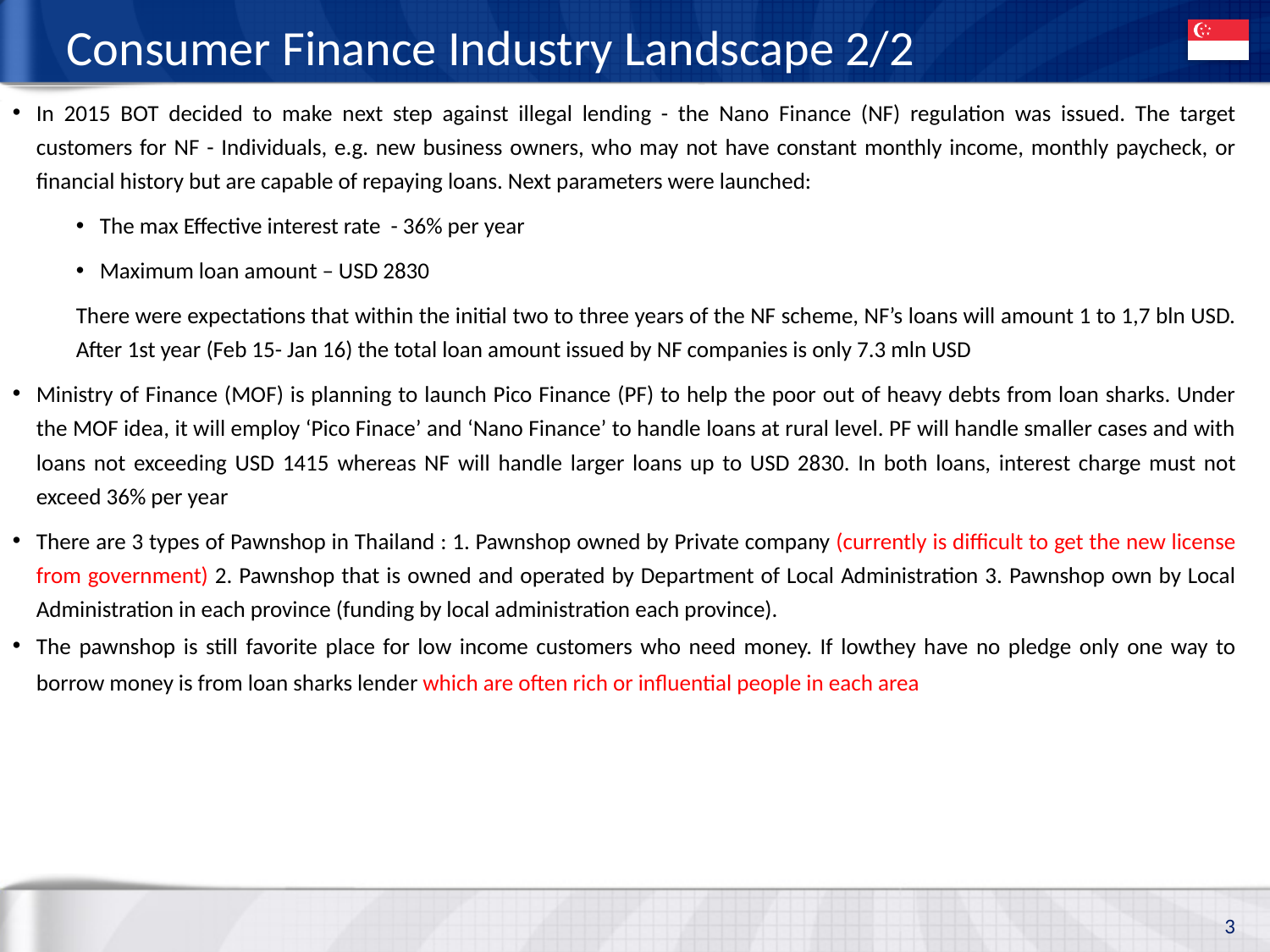

Consumer Finance Industry Landscape 2/2
In 2015 BOT decided to make next step against illegal lending - the Nano Finance (NF) regulation was issued. The target customers for NF - Individuals, e.g. new business owners, who may not have constant monthly income, monthly paycheck, or financial history but are capable of repaying loans. Next parameters were launched:
The max Effective interest rate  - 36% per year
Maximum loan amount – USD 2830
There were expectations that within the initial two to three years of the NF scheme, NF’s loans will amount 1 to 1,7 bln USD. After 1st year (Feb 15- Jan 16) the total loan amount issued by NF companies is only 7.3 mln USD
Ministry of Finance (MOF) is planning to launch Pico Finance (PF) to help the poor out of heavy debts from loan sharks. Under the MOF idea, it will employ ‘Pico Finace’ and ‘Nano Finance’ to handle loans at rural level. PF will handle smaller cases and with loans not exceeding USD 1415 whereas NF will handle larger loans up to USD 2830. In both loans, interest charge must not exceed 36% per year
There are 3 types of Pawnshop in Thailand : 1. Pawnshop owned by Private company (currently is difficult to get the new license from government) 2. Pawnshop that is owned and operated by Department of Local Administration 3. Pawnshop own by Local Administration in each province (funding by local administration each province).
The pawnshop is still favorite place for low income customers who need money. If lowthey have no pledge only one way to borrow money is from loan sharks lender which are often rich or influential people in each area
3